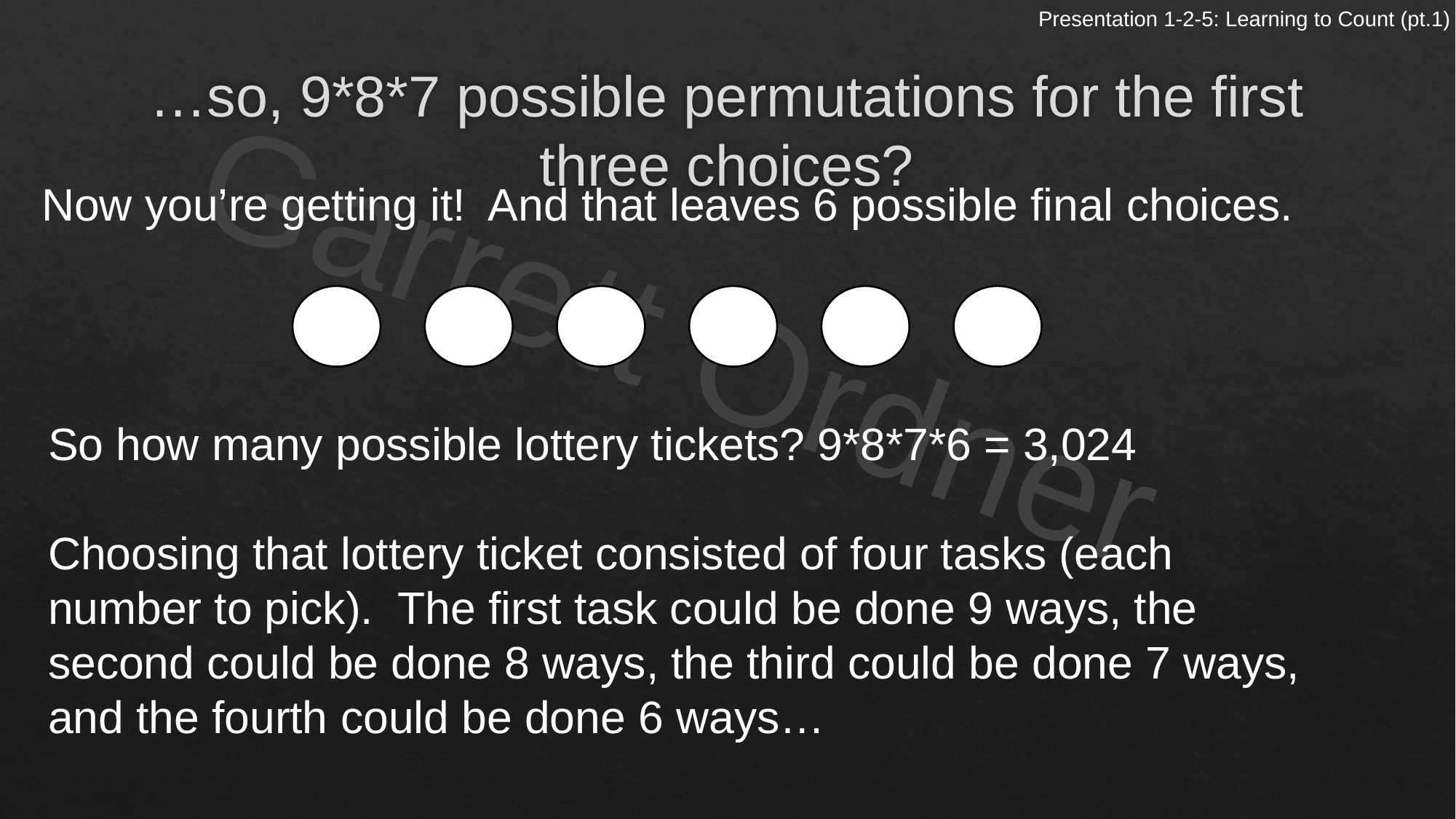

# …so, 9*8*7 possible permutations for the first three choices?
Now you’re getting it!  And that leaves 6 possible final choices.

So how many possible lottery tickets? 9*8*7*6 = 3,024

Choosing that lottery ticket consisted of four tasks (each number to pick).  The first task could be done 9 ways, the second could be done 8 ways, the third could be done 7 ways, and the fourth could be done 6 ways…